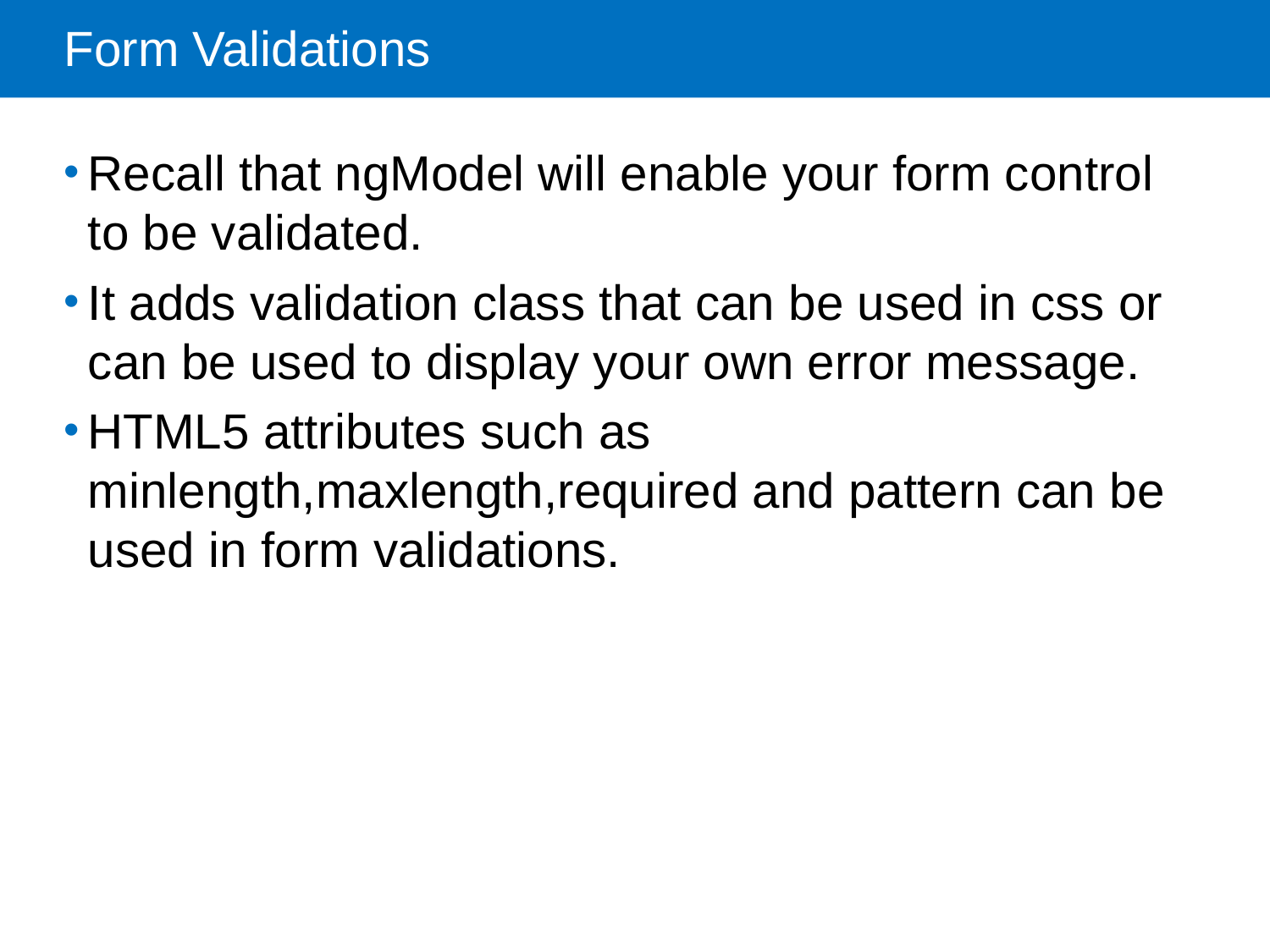

# Form Validations
Recall that ngModel will enable your form control to be validated.
It adds validation class that can be used in css or can be used to display your own error message.
HTML5 attributes such as minlength,maxlength,required and pattern can be used in form validations.